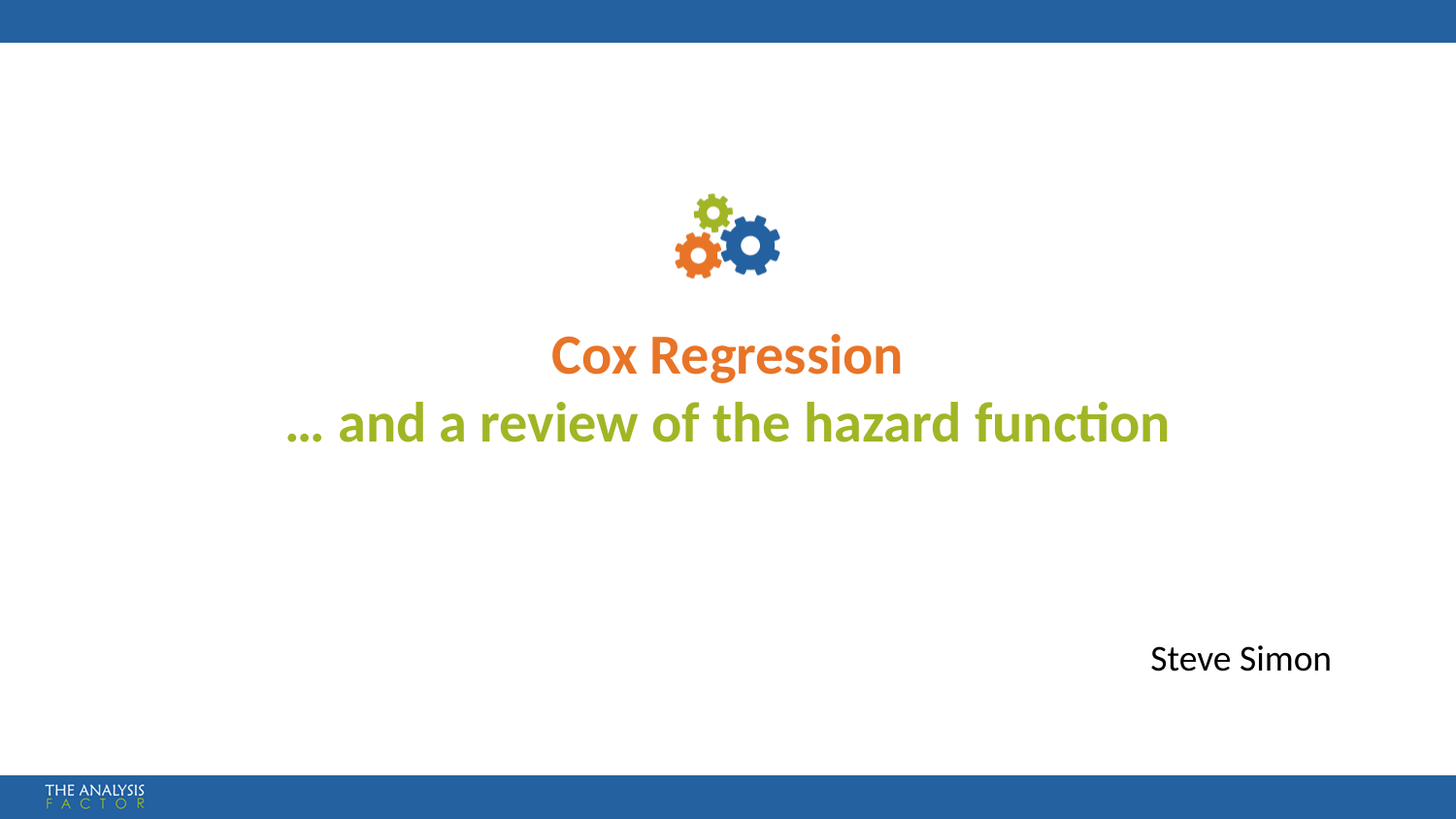

# Cox Regression … and a review of the hazard function